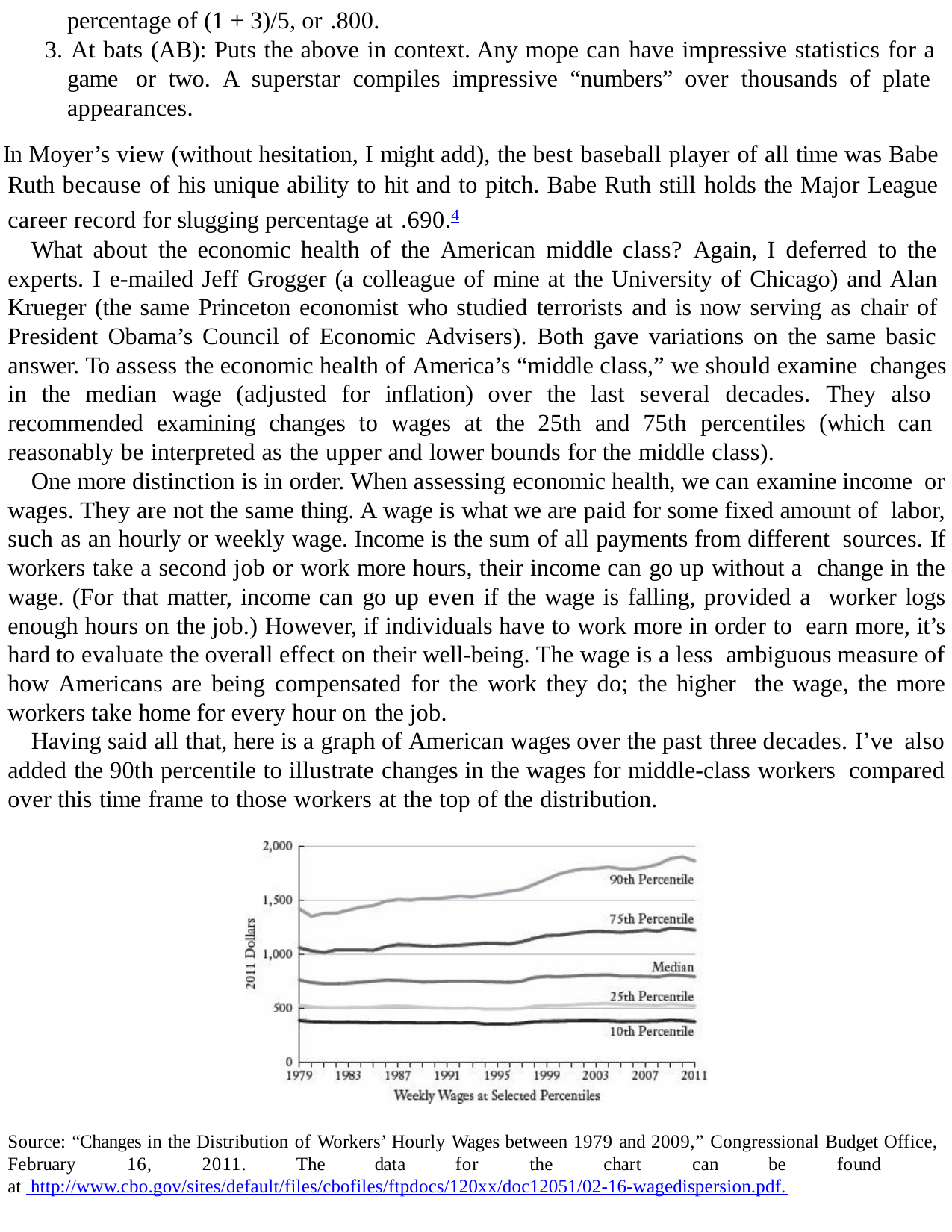

percentage of (1 + 3)/5, or .800.
3. At bats (AB): Puts the above in context. Any mope can have impressive statistics for a  game or two. A superstar compiles impressive “numbers” over thousands of plate  appearances.
In Moyer’s view (without hesitation, I might add), the best baseball player of all time was Babe  Ruth because of his unique ability to hit and to pitch. Babe Ruth still holds the Major League  career record for slugging percentage at .690.4
What about the economic health of the American middle class? Again, I deferred to the  experts. I e-mailed Jeff Grogger (a colleague of mine at the University of Chicago) and Alan  Krueger (the same Princeton economist who studied terrorists and is now serving as chair of  President Obama’s Council of Economic Advisers). Both gave variations on the same basic  answer. To assess the economic health of America’s “middle class,” we should examine  changes in the median wage (adjusted for inflation) over the last several decades. They also  recommended examining changes to wages at the 25th and 75th percentiles (which can  reasonably be interpreted as the upper and lower bounds for the middle class).
One more distinction is in order. When assessing economic health, we can examine income  or wages. They are not the same thing. A wage is what we are paid for some fixed amount of  labor, such as an hourly or weekly wage. Income is the sum of all payments from different  sources. If workers take a second job or work more hours, their income can go up without a  change in the wage. (For that matter, income can go up even if the wage is falling, provided a  worker logs enough hours on the job.) However, if individuals have to work more in order to  earn more, it’s hard to evaluate the overall effect on their well-being. The wage is a less  ambiguous measure of how Americans are being compensated for the work they do; the higher  the wage, the more workers take home for every hour on the job.
Having said all that, here is a graph of American wages over the past three decades. I’ve  also added the 90th percentile to illustrate changes in the wages for middle-class workers  compared over this time frame to those workers at the top of the distribution.

Source: “Changes in the Distribution of Workers’ Hourly Wages between 1979 and 2009,” Congressional Budget Office,  February	16,	2011.	The	data	for	the	chart	can	be	found	at  http://www.cbo.gov/sites/default/files/cbofiles/ftpdocs/120xx/doc12051/02-16-wagedispersion.pdf.